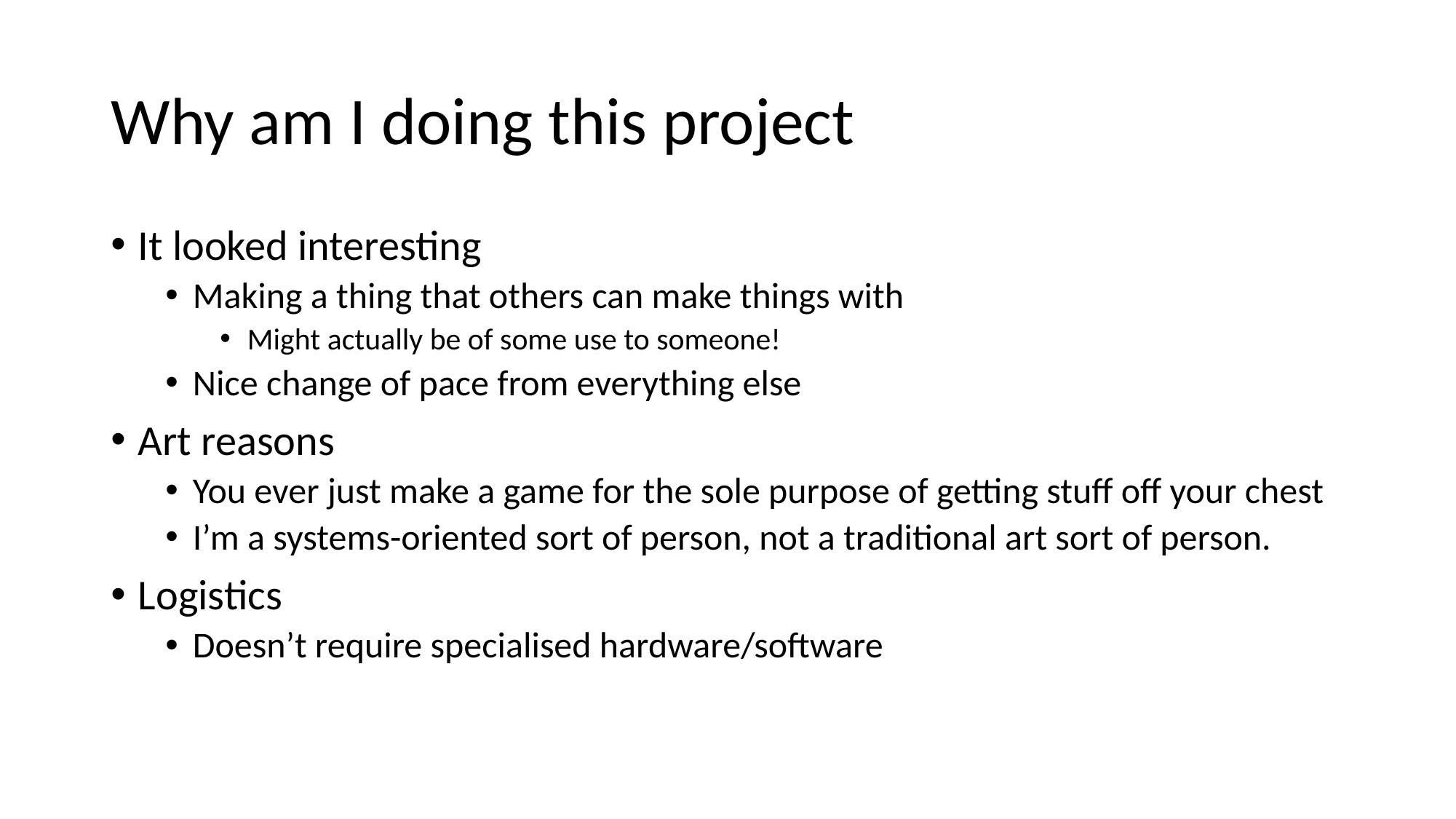

# Why am I doing this project
It looked interesting
Making a thing that others can make things with
Might actually be of some use to someone!
Nice change of pace from everything else
Art reasons
You ever just make a game for the sole purpose of getting stuff off your chest
I’m a systems-oriented sort of person, not a traditional art sort of person.
Logistics
Doesn’t require specialised hardware/software